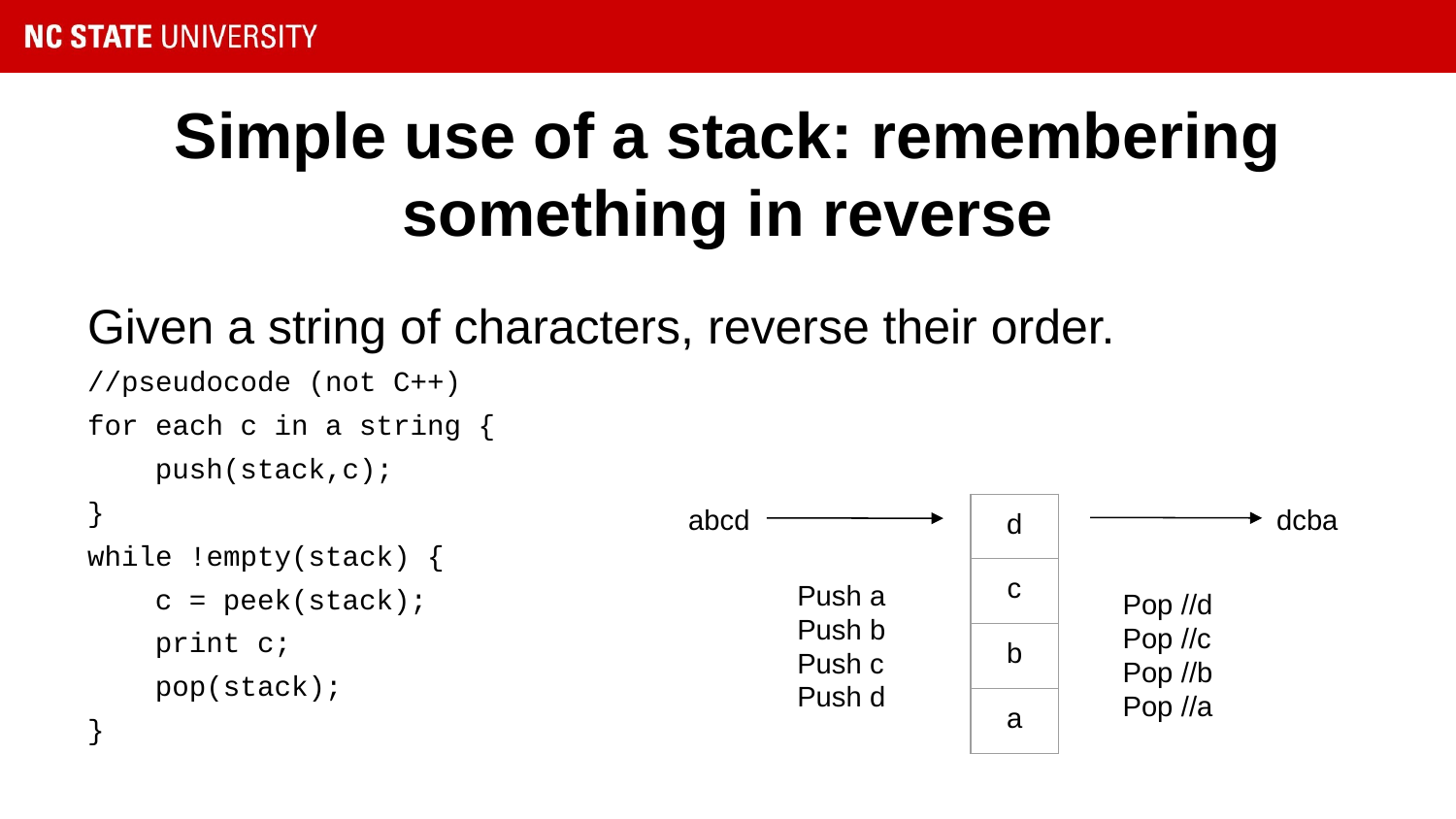

# Simple use of a stack: remembering something in reverse
Given a string of characters, reverse their order.
//pseudocode (not C++)
for each c in a string {
    push(stack,c);
}
while !empty(stack) {
    c = peek(stack);
    print c;
    pop(stack);
}
abcd
dcba
| d |
| --- |
| c |
| b |
| a |
Push a
Push b
Push c
Push d
Pop //d
Pop //c
Pop //b
Pop //a